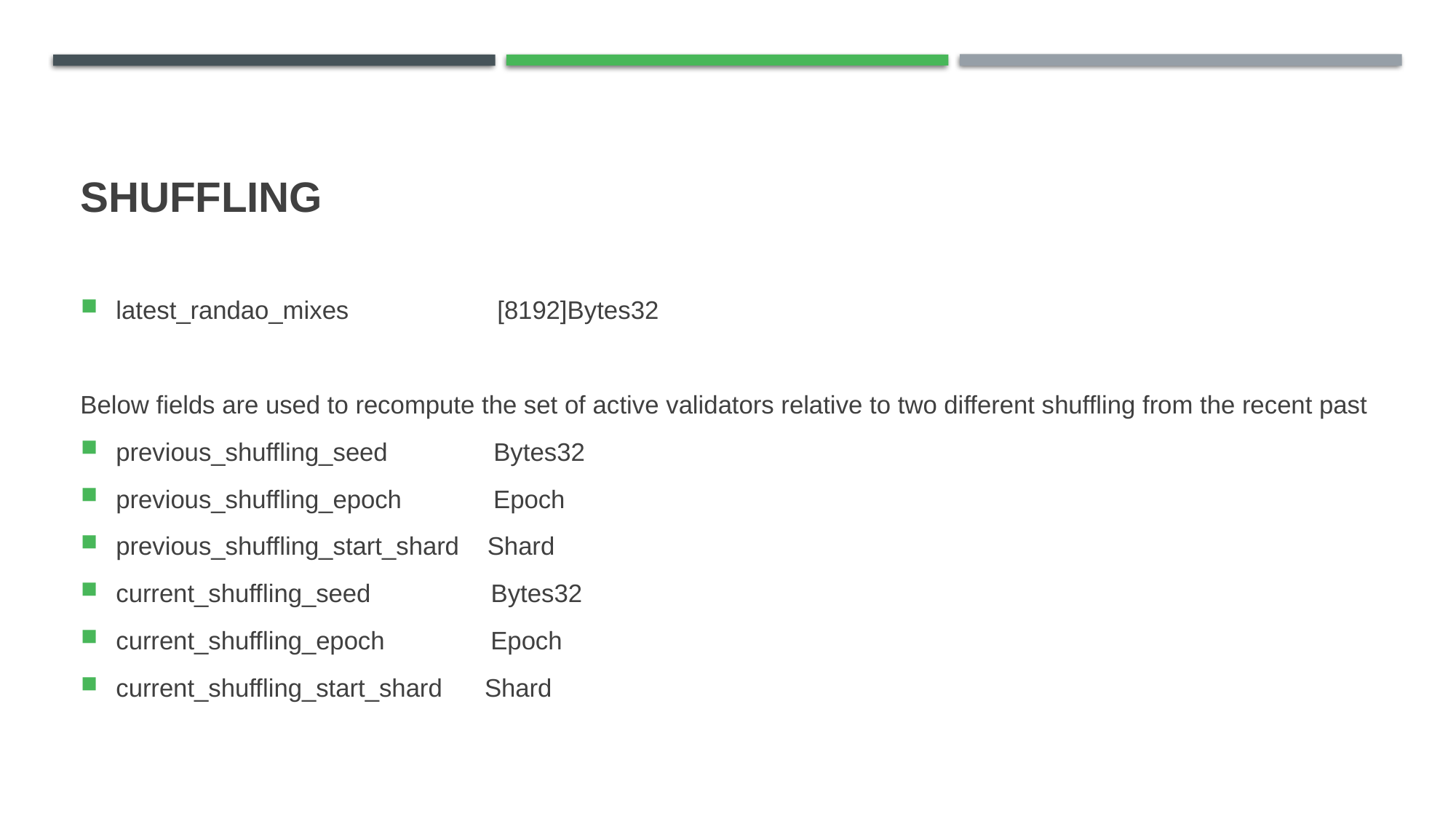

# Shuffling
latest_randao_mixes                     [8192]Bytes32

Below fields are used to recompute the set of active validators relative to two different shuffling from the recent past
previous_shuffling_seed               Bytes32
previous_shuffling_epoch             Epoch
previous_shuffling_start_shard    Shard
current_shuffling_seed                 Bytes32
current_shuffling_epoch               Epoch
current_shuffling_start_shard      Shard